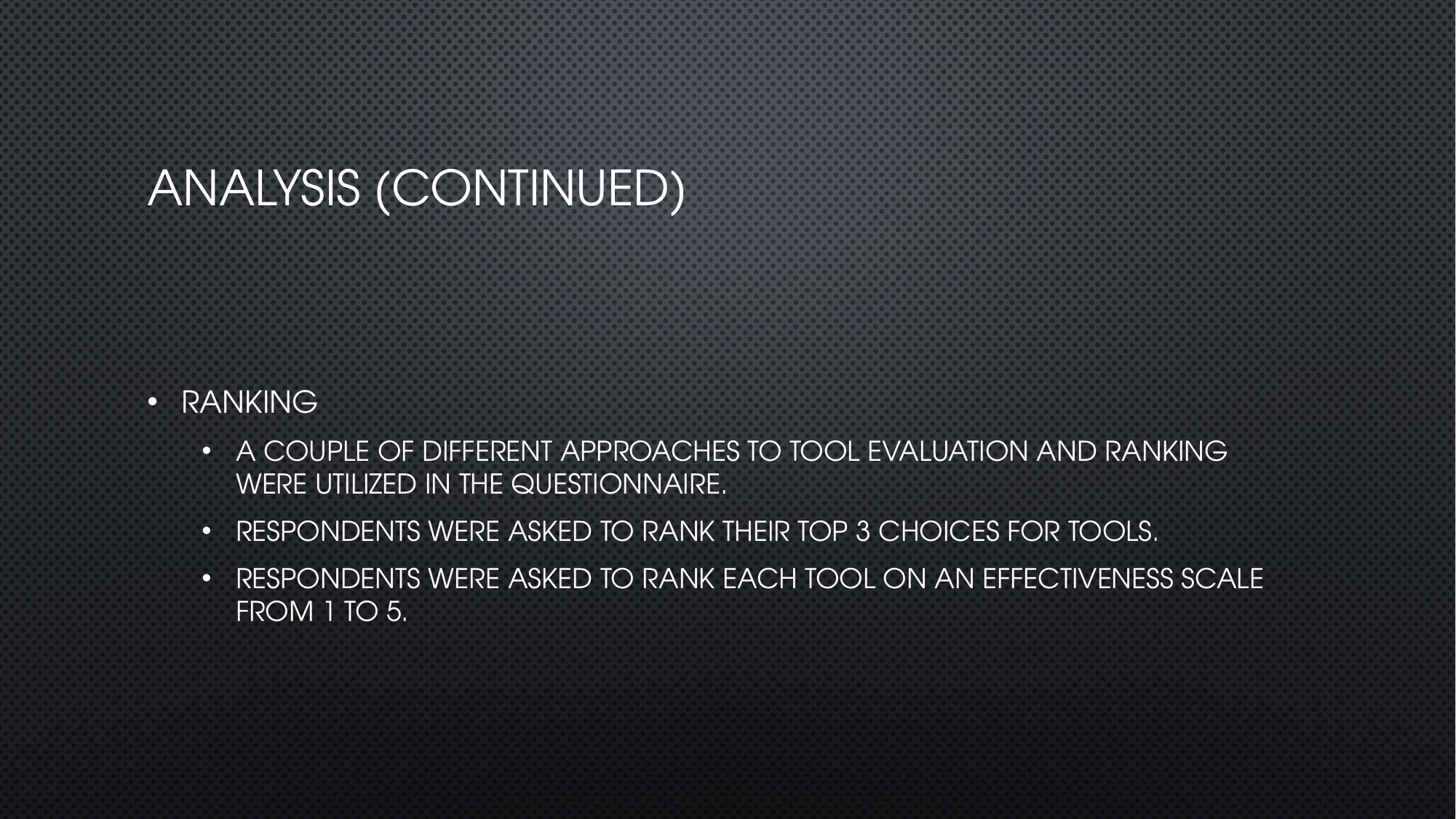

# Analysis (continued)
Ranking
A couple of different approaches to tool evaluation and ranking were utilized in the questionnaire.
Respondents were asked to rank their top 3 choices for tools.
Respondents were asked to rank each tool on an effectiveness scale from 1 to 5.